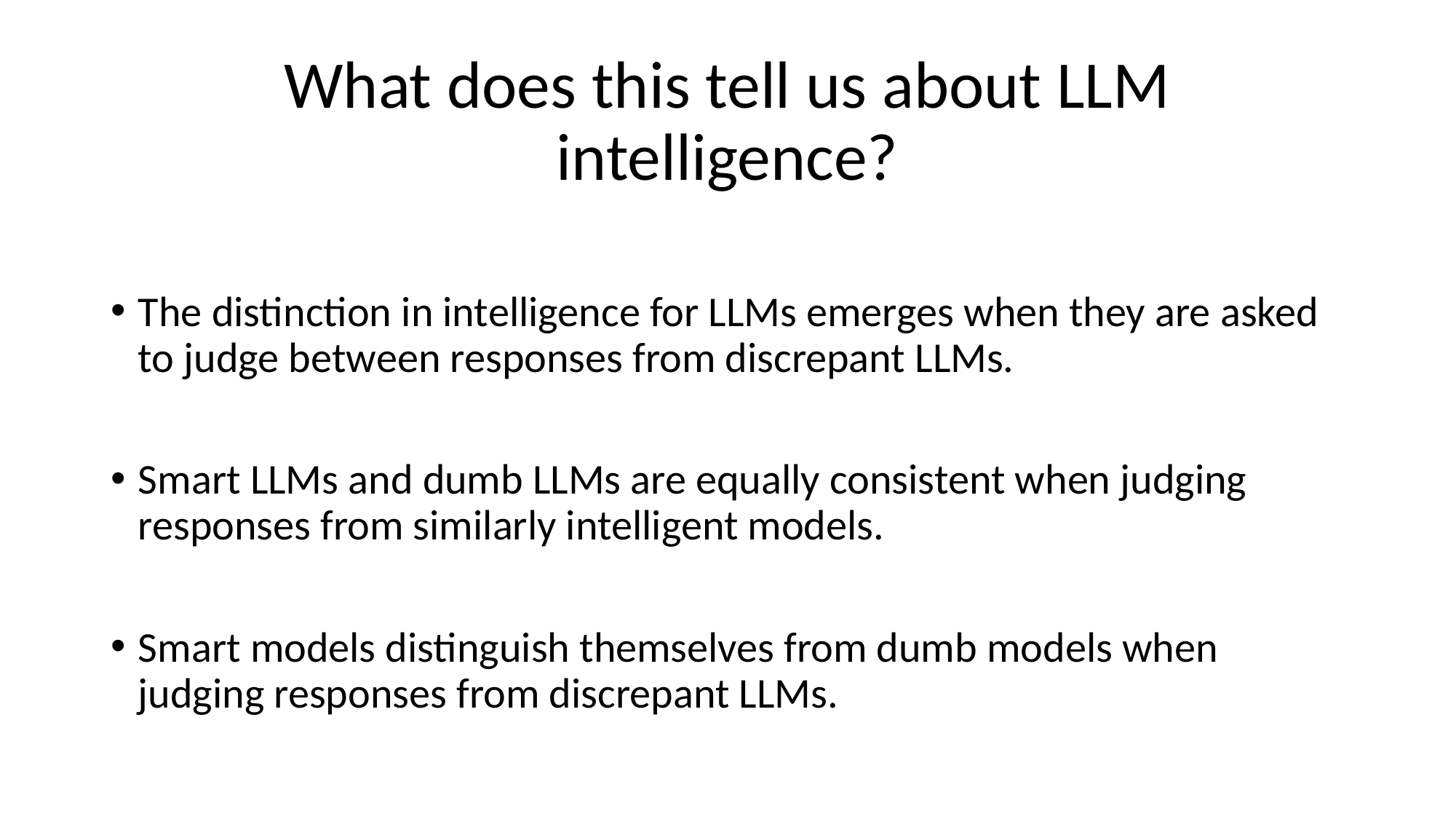

# What does this tell us about LLM intelligence?

The distinction in intelligence for LLMs emerges when they are asked to judge between responses from discrepant LLMs.

Smart LLMs and dumb LLMs are equally consistent when judging responses from similarly intelligent models.

Smart models distinguish themselves from dumb models when judging responses from discrepant LLMs.